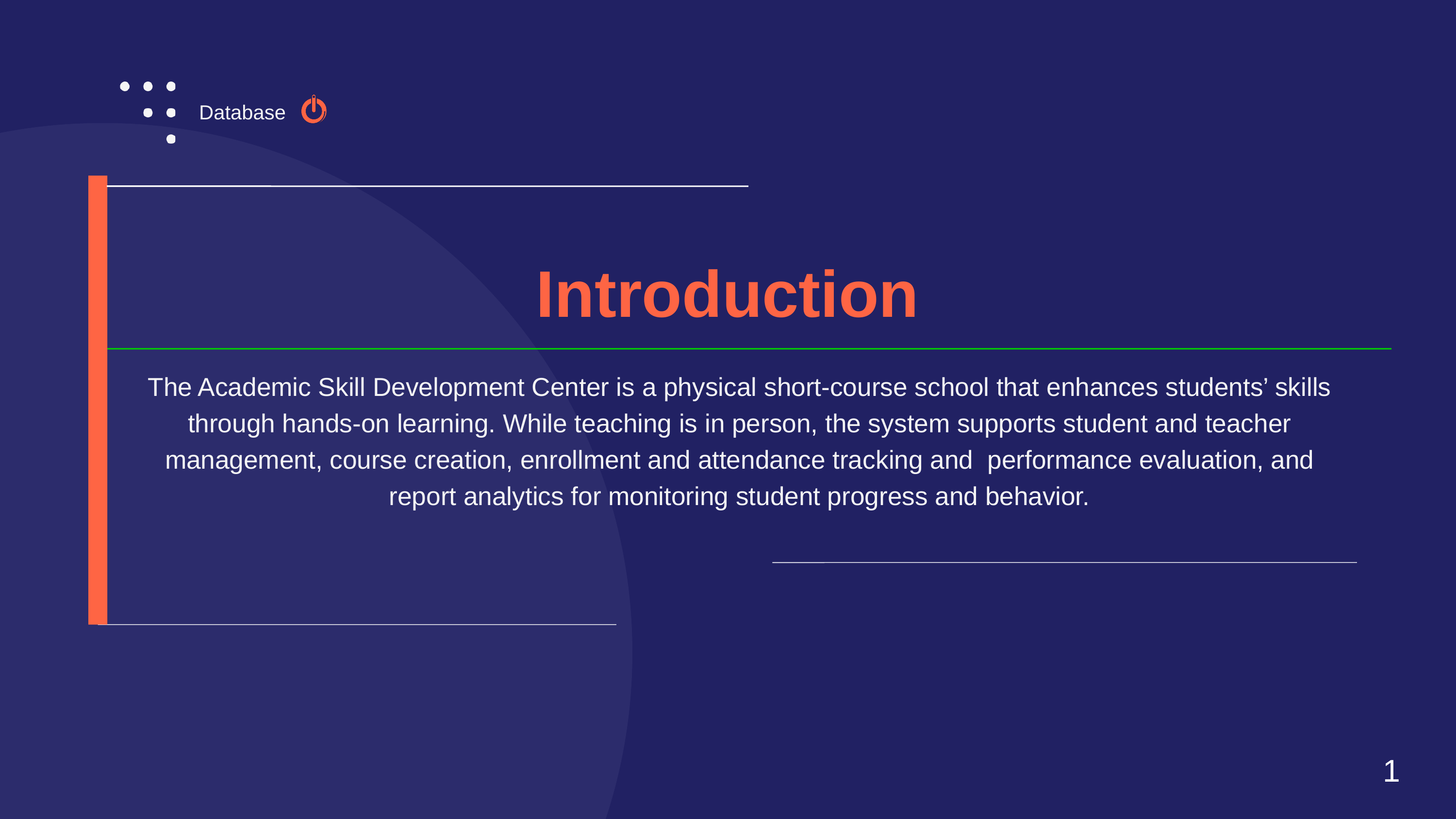

Database

Introduction

The Academic Skill Development Center is a physical short-course school that enhances students’ skills through hands-on learning. While teaching is in person, the system supports student and teacher management, course creation, enrollment and attendance tracking and  performance evaluation, and report analytics for monitoring student progress and behavior.

1